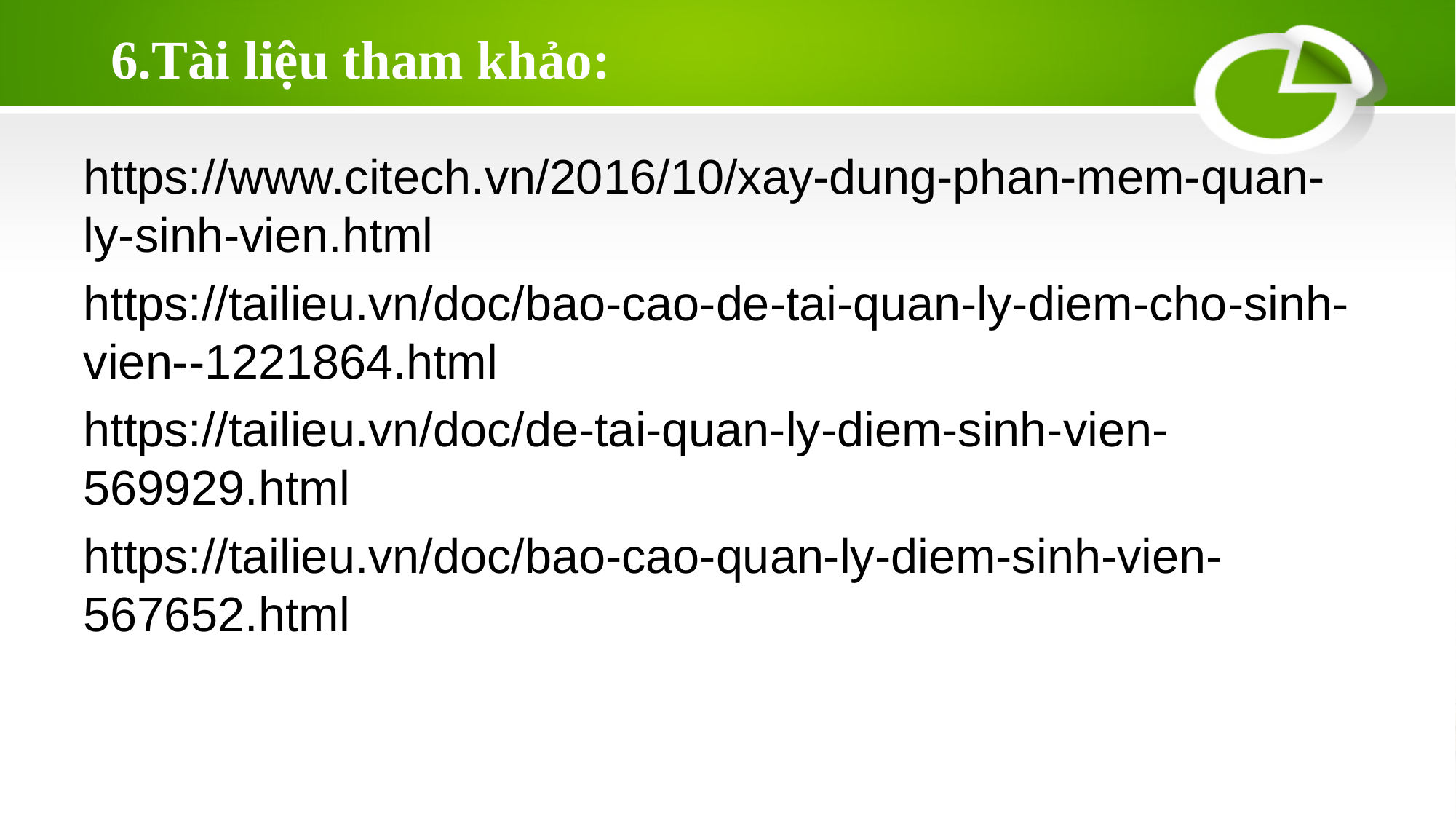

# 6.Tài liệu tham khảo:
https://www.citech.vn/2016/10/xay-dung-phan-mem-quan-ly-sinh-vien.html
https://tailieu.vn/doc/bao-cao-de-tai-quan-ly-diem-cho-sinh-vien--1221864.html
https://tailieu.vn/doc/de-tai-quan-ly-diem-sinh-vien-569929.html
https://tailieu.vn/doc/bao-cao-quan-ly-diem-sinh-vien-567652.html